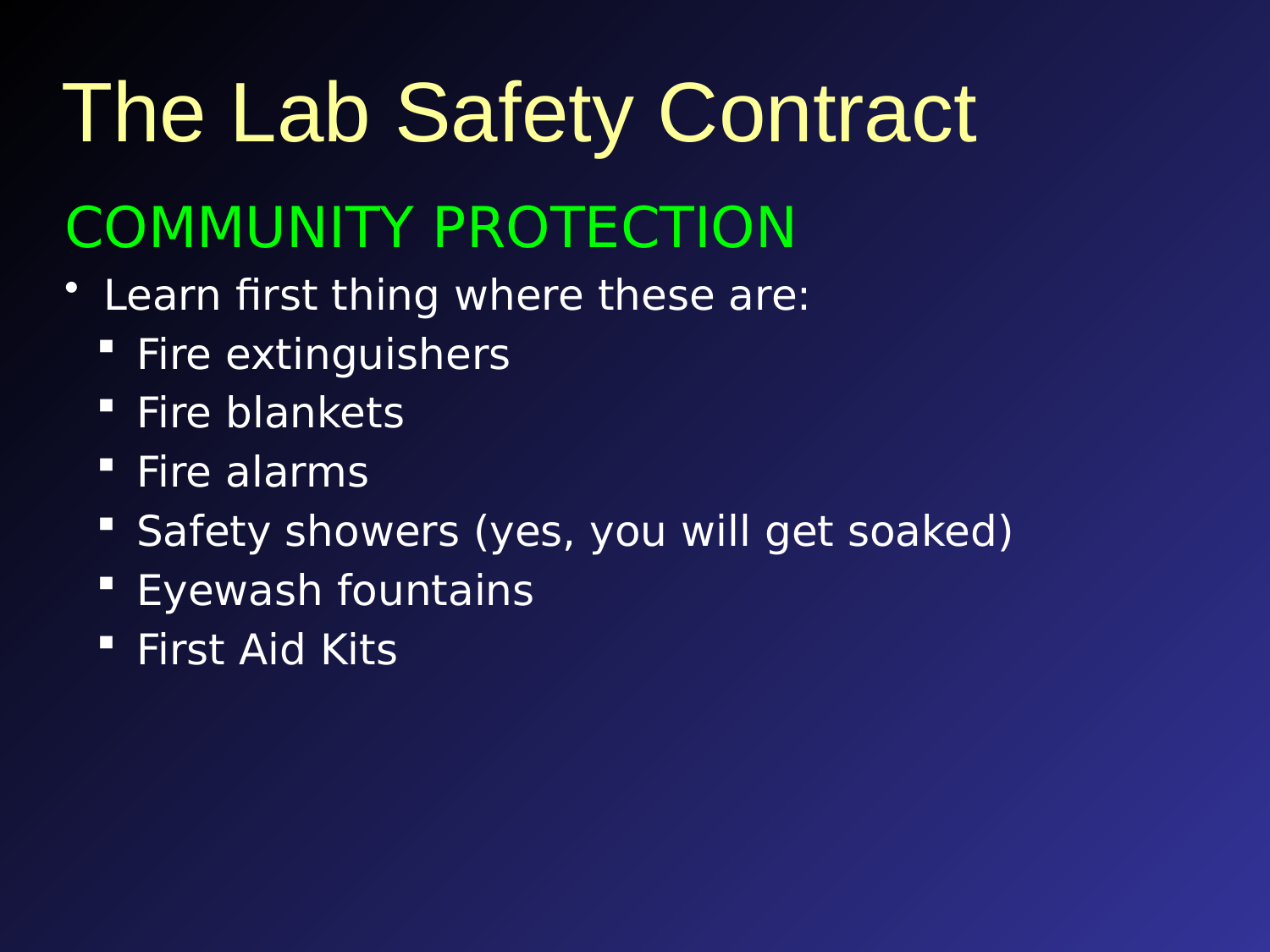

# The Lab Safety Contract
COMMUNITY PROTECTION
Learn first thing where these are:
Fire extinguishers
Fire blankets
Fire alarms
Safety showers (yes, you will get soaked)
Eyewash fountains
First Aid Kits